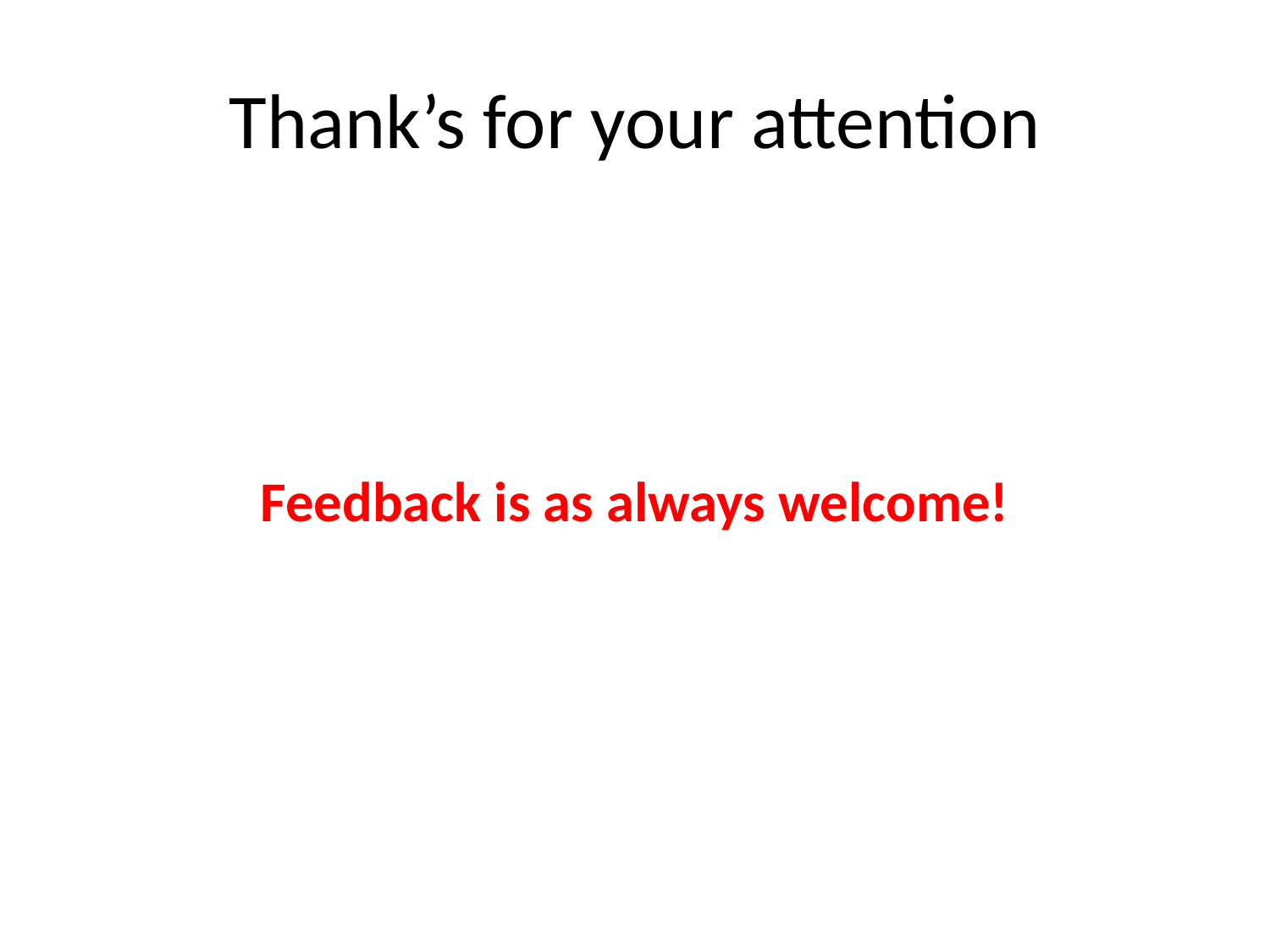

# Thank’s for your attention

Feedback is as always welcome!